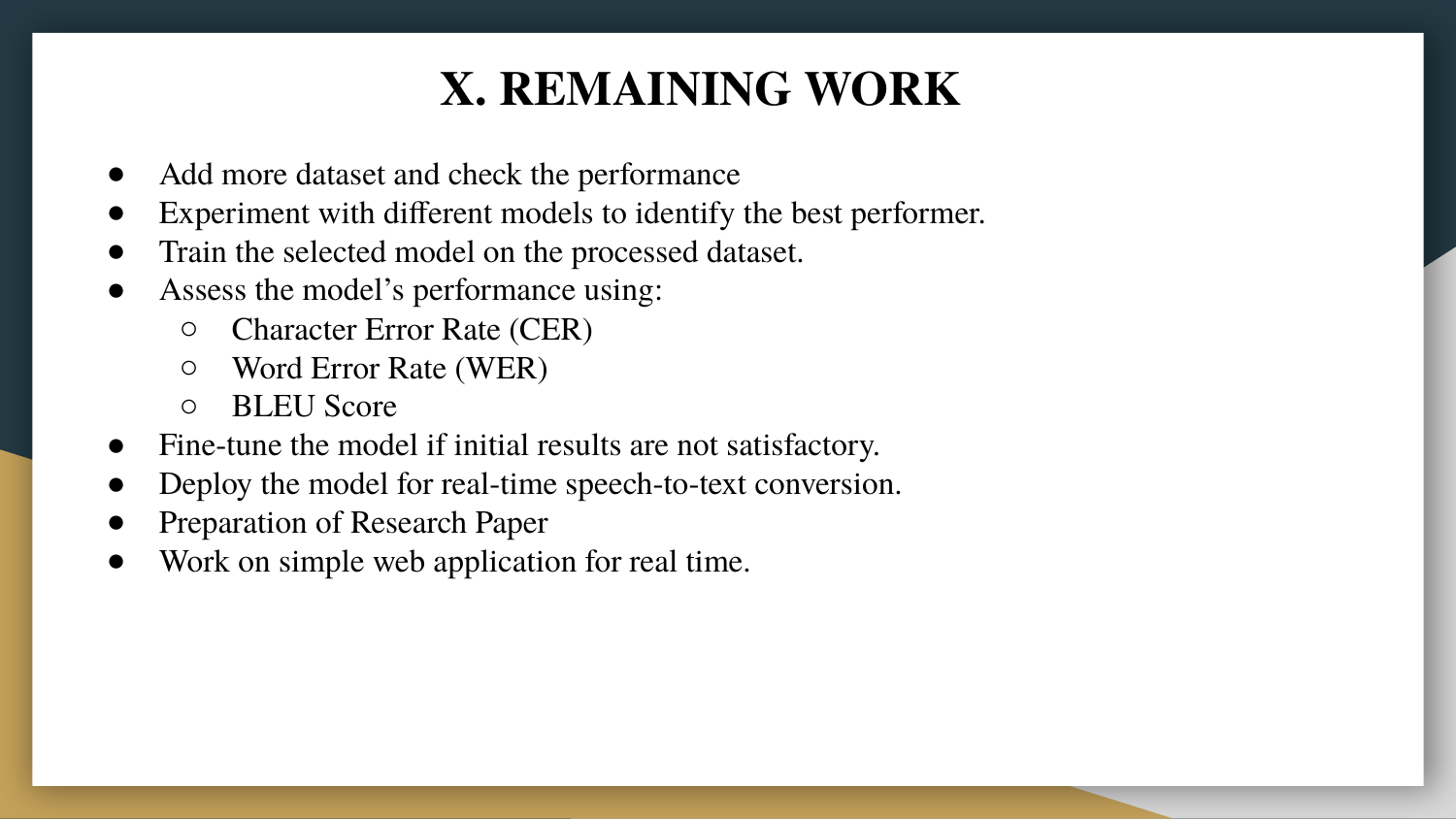

# X. REMAINING WORK
Add more dataset and check the performance
Experiment with different models to identify the best performer.
Train the selected model on the processed dataset.
Assess the model’s performance using:
Character Error Rate (CER)
Word Error Rate (WER)
BLEU Score
Fine-tune the model if initial results are not satisfactory.
Deploy the model for real-time speech-to-text conversion.
Preparation of Research Paper
Work on simple web application for real time.